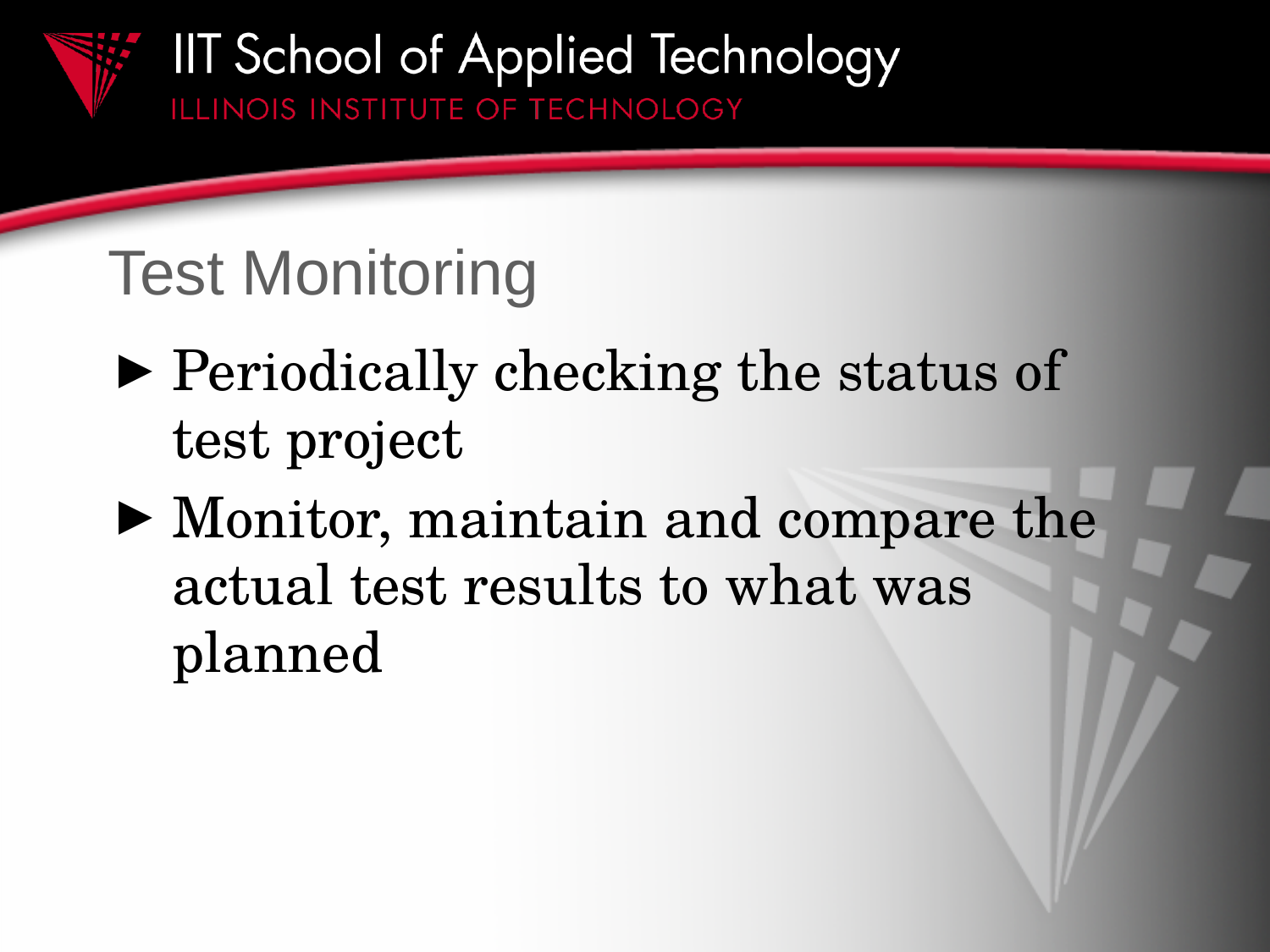

# Test Monitoring
Periodically checking the status of test project
Monitor, maintain and compare the actual test results to what was planned